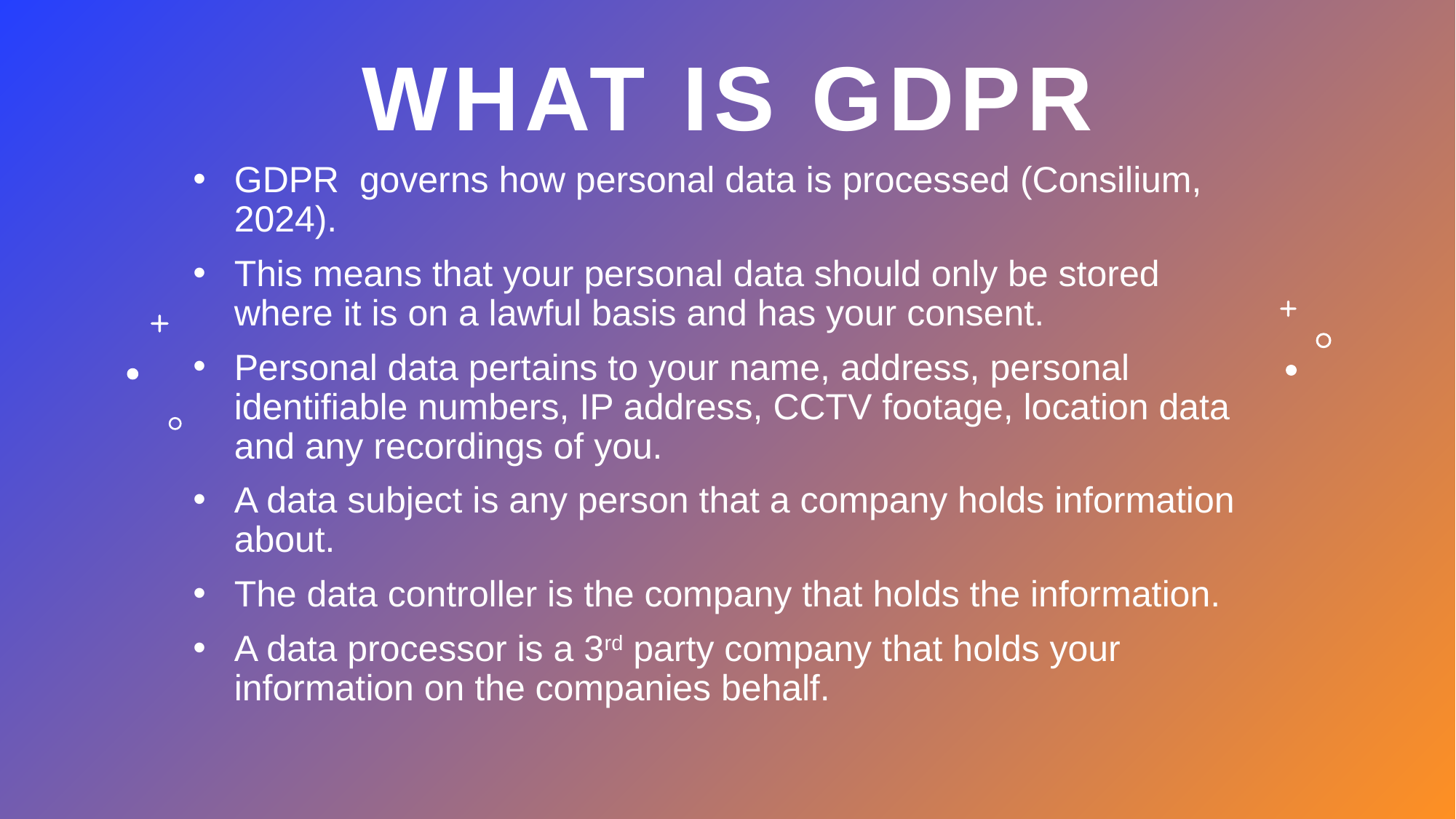

# What is GDPR
GDPR  governs how personal data is processed (Consilium, 2024).
This means that your personal data should only be stored where it is on a lawful basis and has your consent.
Personal data pertains to your name, address, personal identifiable numbers, IP address, CCTV footage, location data and any recordings of you.
A data subject is any person that a company holds information about.
The data controller is the company that holds the information.
A data processor is a 3rd party company that holds your information on the companies behalf.